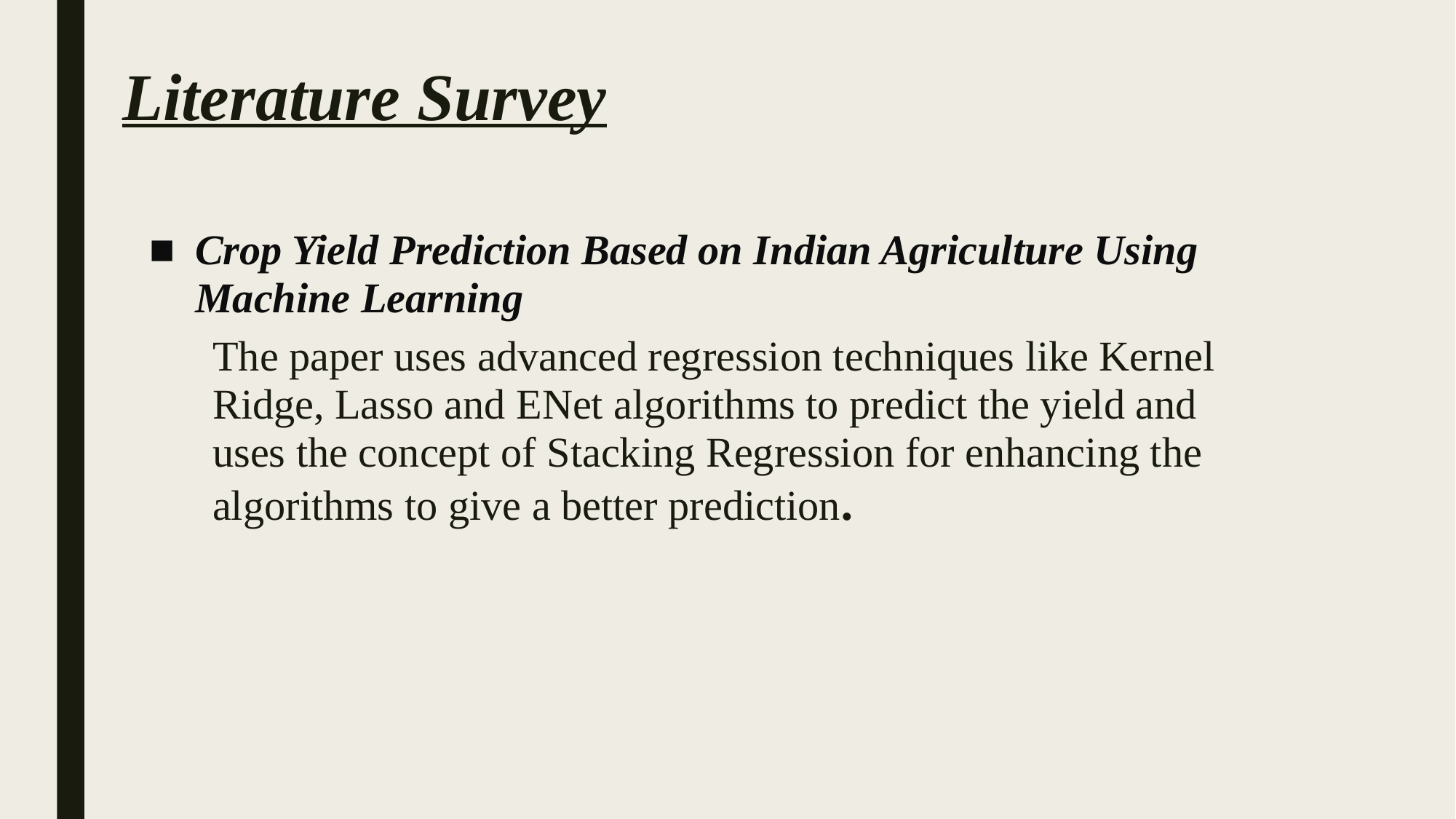

# Literature Survey
Crop Yield Prediction Based on Indian Agriculture Using Machine Learning
The paper uses advanced regression techniques like Kernel Ridge, Lasso and ENet algorithms to predict the yield and uses the concept of Stacking Regression for enhancing the algorithms to give a better prediction.